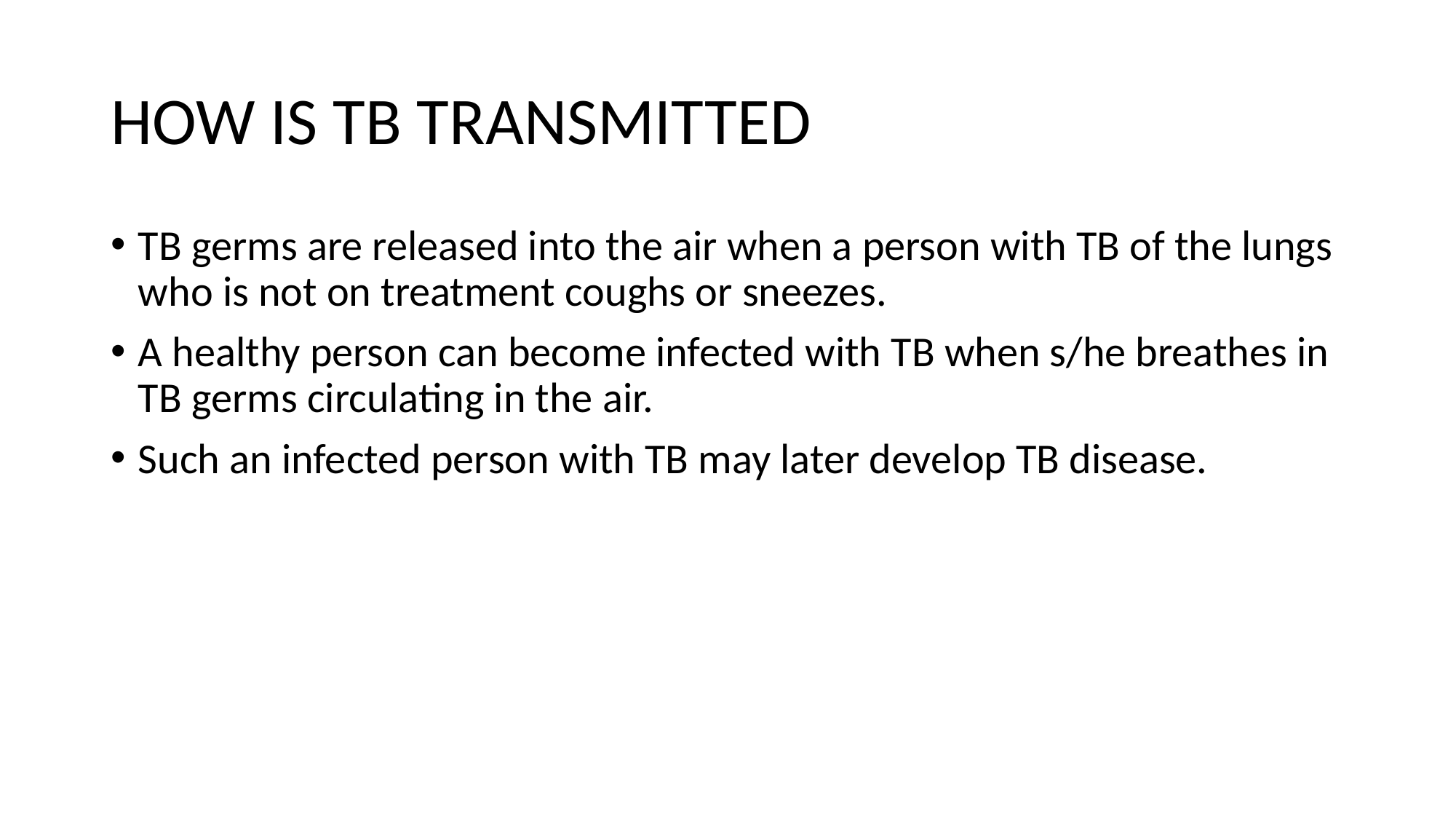

# HOW IS TB TRANSMITTED
TB germs are released into the air when a person with TB of the lungs who is not on treatment coughs or sneezes.
A healthy person can become infected with TB when s/he breathes in TB germs circulating in the air.
Such an infected person with TB may later develop TB disease.